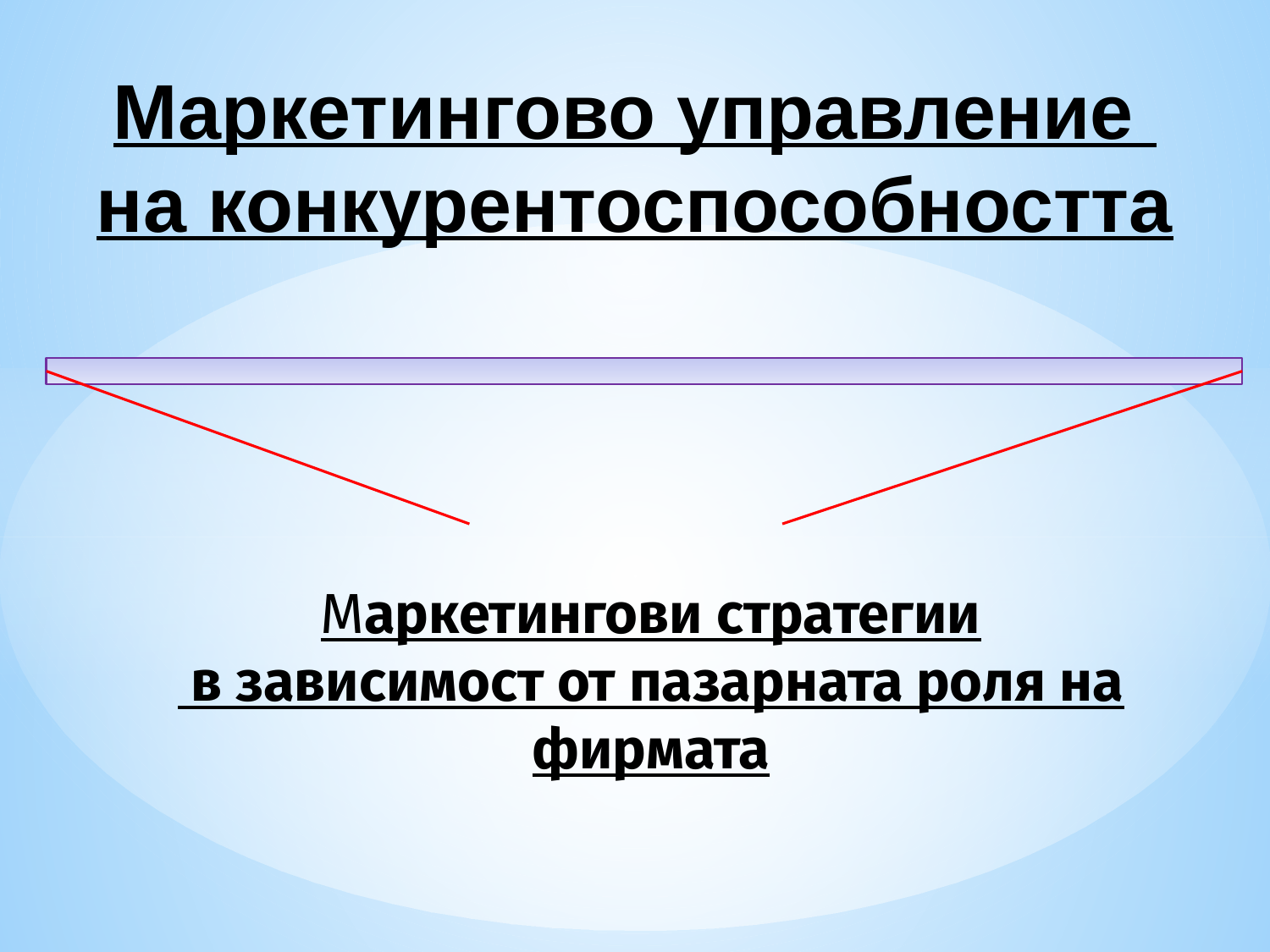

Маркетингово управление
на конкурентоспособността

Маркетингови стратегии
 в зависимост от пазарната роля на фирмата